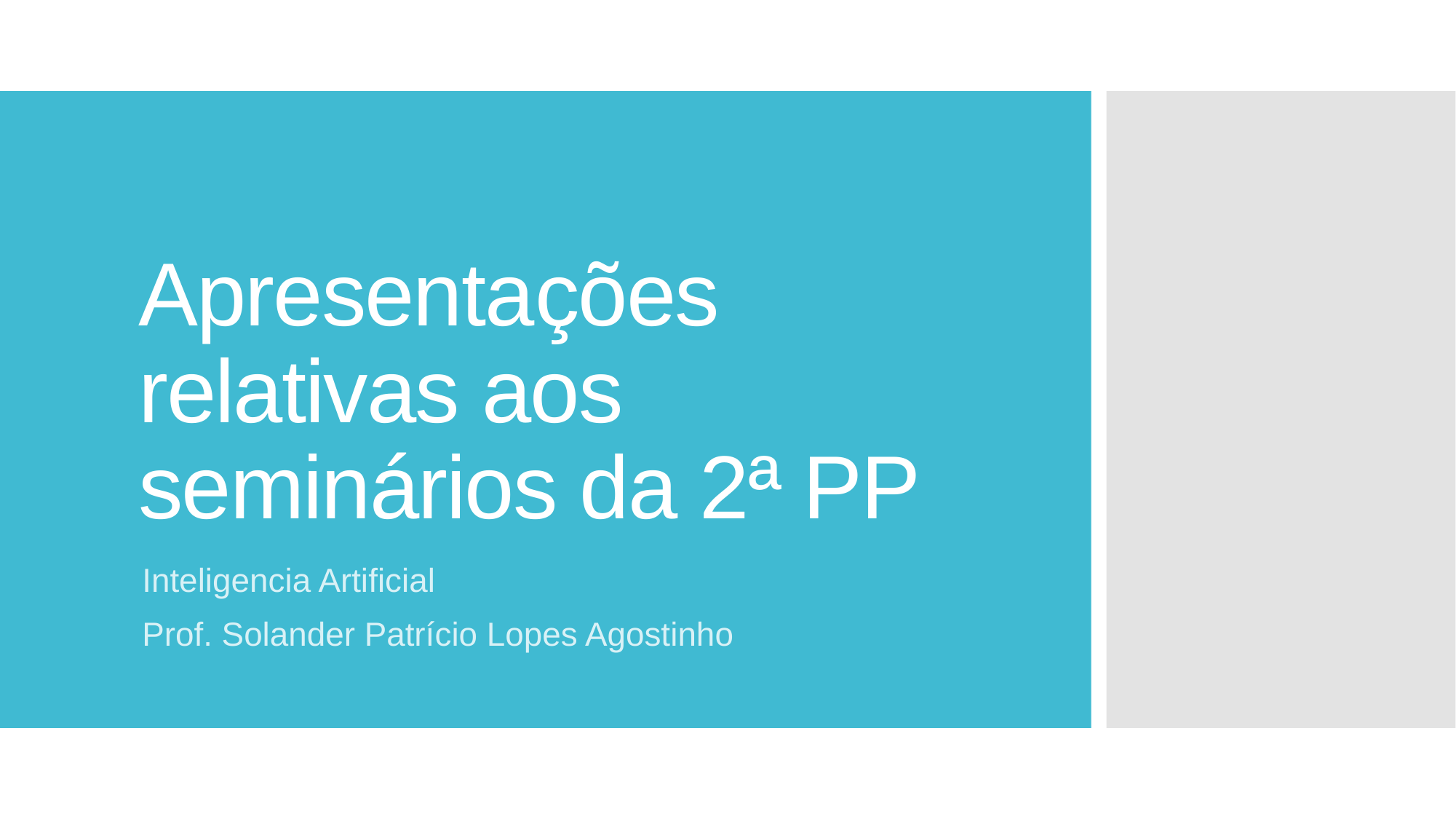

# Apresentações relativas aos seminários da 2ª PP
Inteligencia Artificial
Prof. Solander Patrício Lopes Agostinho